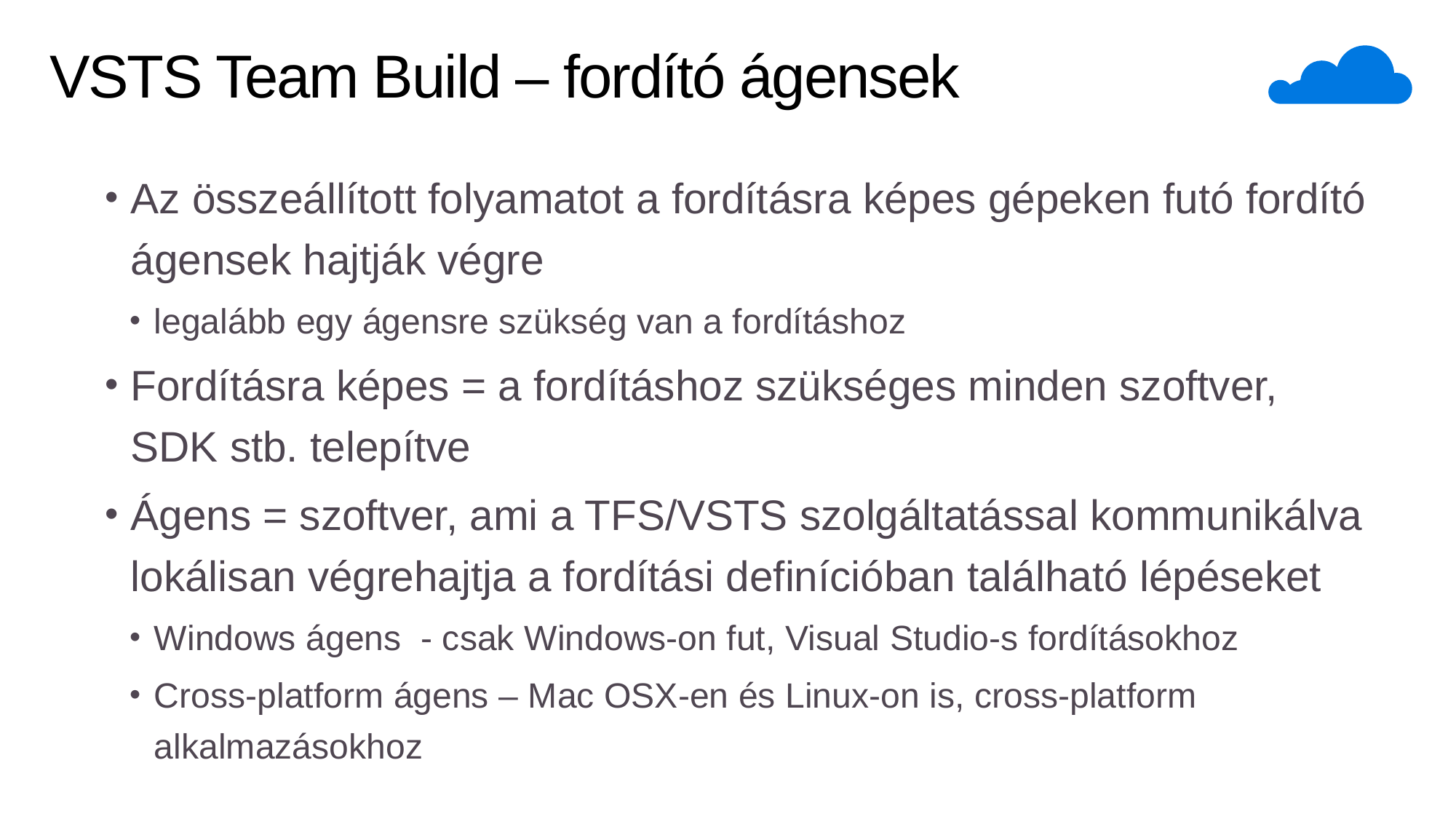

# VSTS Team Build – fordító ágensek
Az összeállított folyamatot a fordításra képes gépeken futó fordító ágensek hajtják végre
legalább egy ágensre szükség van a fordításhoz
Fordításra képes = a fordításhoz szükséges minden szoftver, SDK stb. telepítve
Ágens = szoftver, ami a TFS/VSTS szolgáltatással kommunikálva lokálisan végrehajtja a fordítási definícióban található lépéseket
Windows ágens  - csak Windows-on fut, Visual Studio-s fordításokhoz
Cross-platform ágens – Mac OSX-en és Linux-on is, cross-platform alkalmazásokhoz